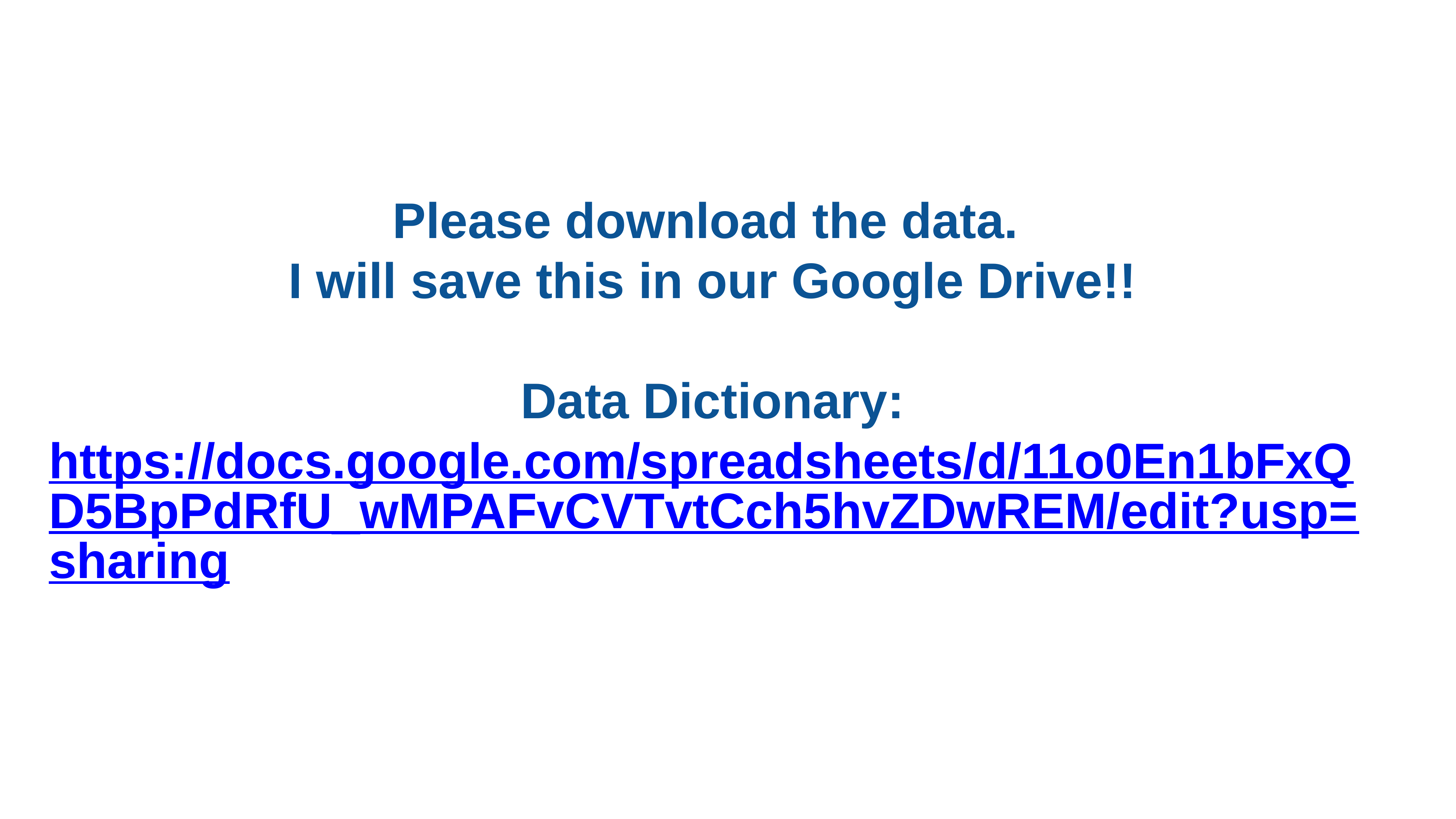

# Please download the data.
I will save this in our Google Drive!!

Data Dictionary:
https://docs.google.com/spreadsheets/d/11o0En1bFxQD5BpPdRfU_wMPAFvCVTvtCch5hvZDwREM/edit?usp=sharing